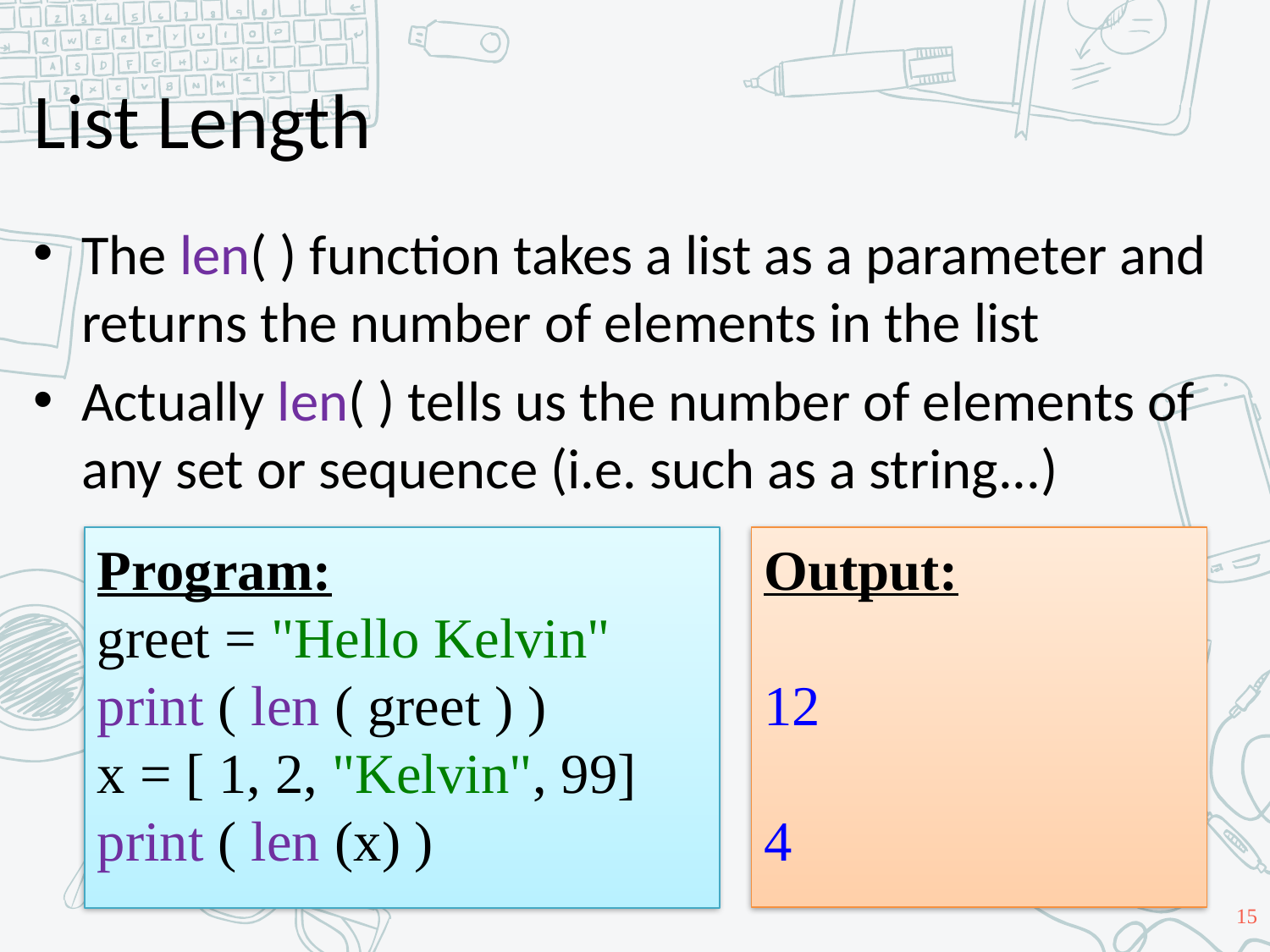

# List Length
The len( ) function takes a list as a parameter and returns the number of elements in the list
Actually len( ) tells us the number of elements of any set or sequence (i.e. such as a string...)

Program:
greet = "Hello Kelvin"
print ( len ( greet ) )
x = [ 1, 2, "Kelvin", 99]
print ( len (x) )
Output:

12

4
15